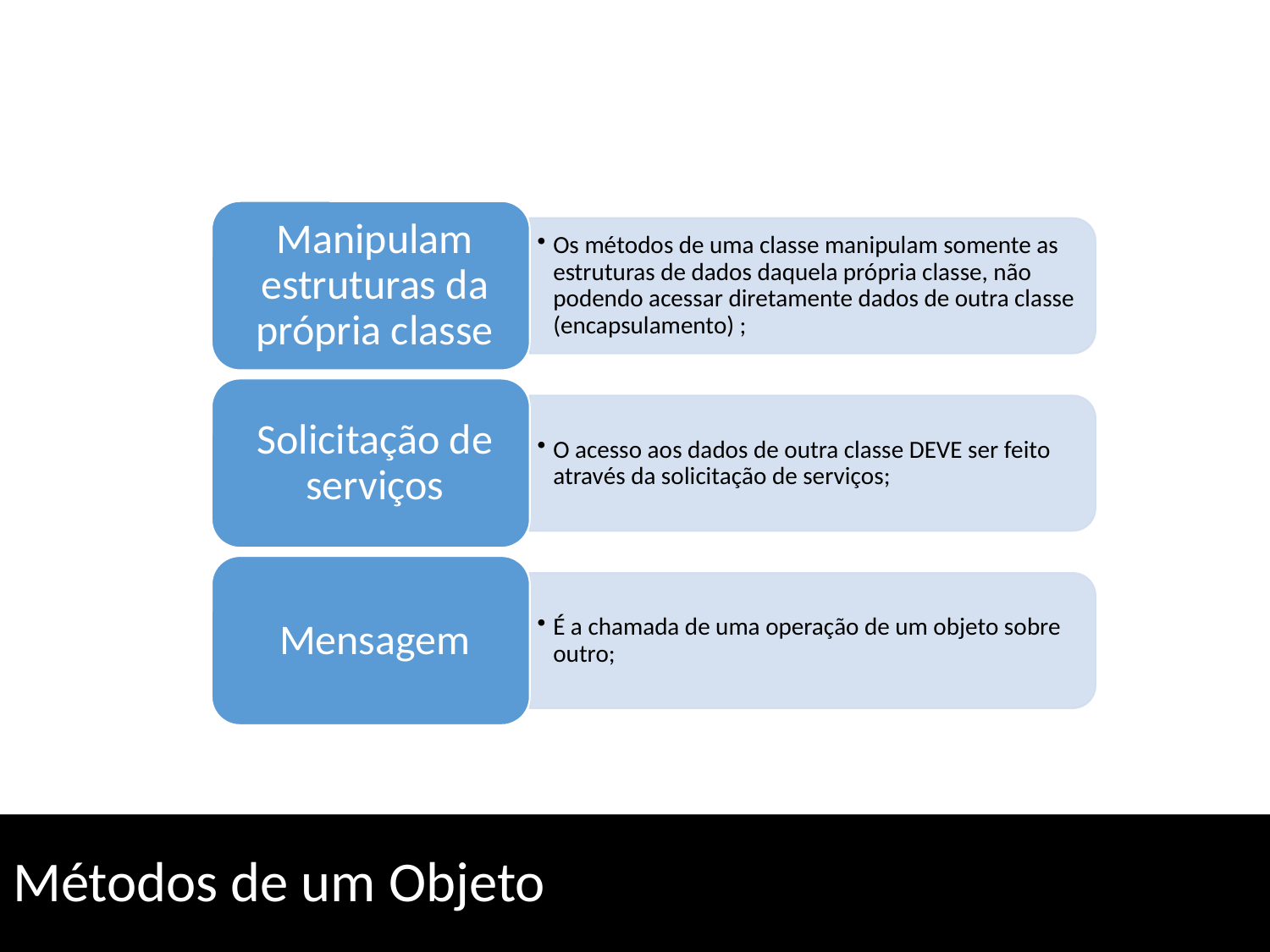

Os métodos de uma classe manipulam somente as estruturas de dados daquela própria classe, não podendo acessar diretamente dados de outra classe (encapsulamento) ;
Manipulam estruturas da própria classe
O acesso aos dados de outra classe DEVE ser feito através da solicitação de serviços;
Solicitação de serviços
É a chamada de uma operação de um objeto sobre outro;
Mensagem
Métodos de um Objeto